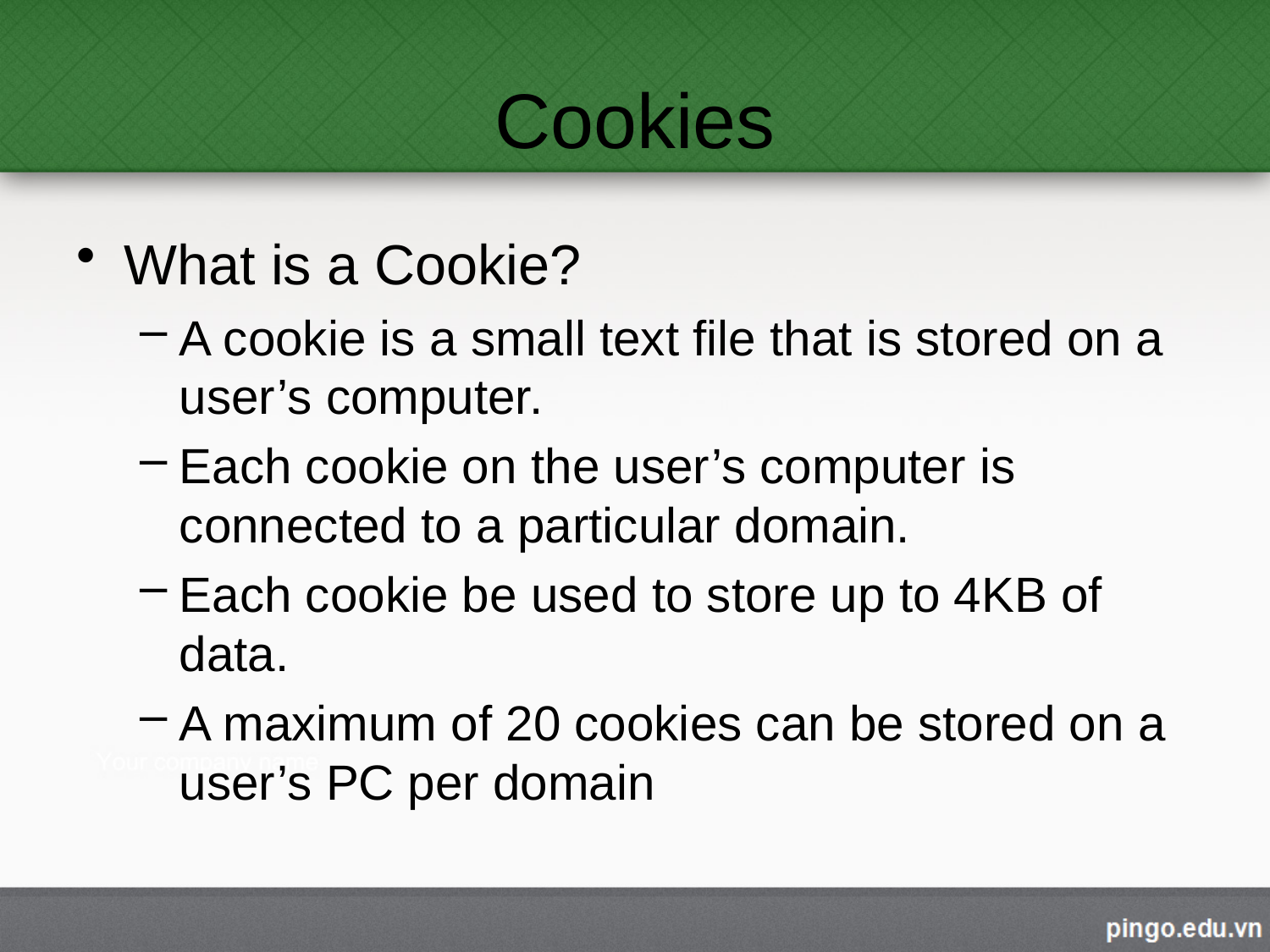

# Cookies
What is a Cookie?
A cookie is a small text file that is stored on a user’s computer.
Each cookie on the user’s computer is connected to a particular domain.
Each cookie be used to store up to 4KB of data.
A maximum of 20 cookies can be stored on a user’s PC per domain